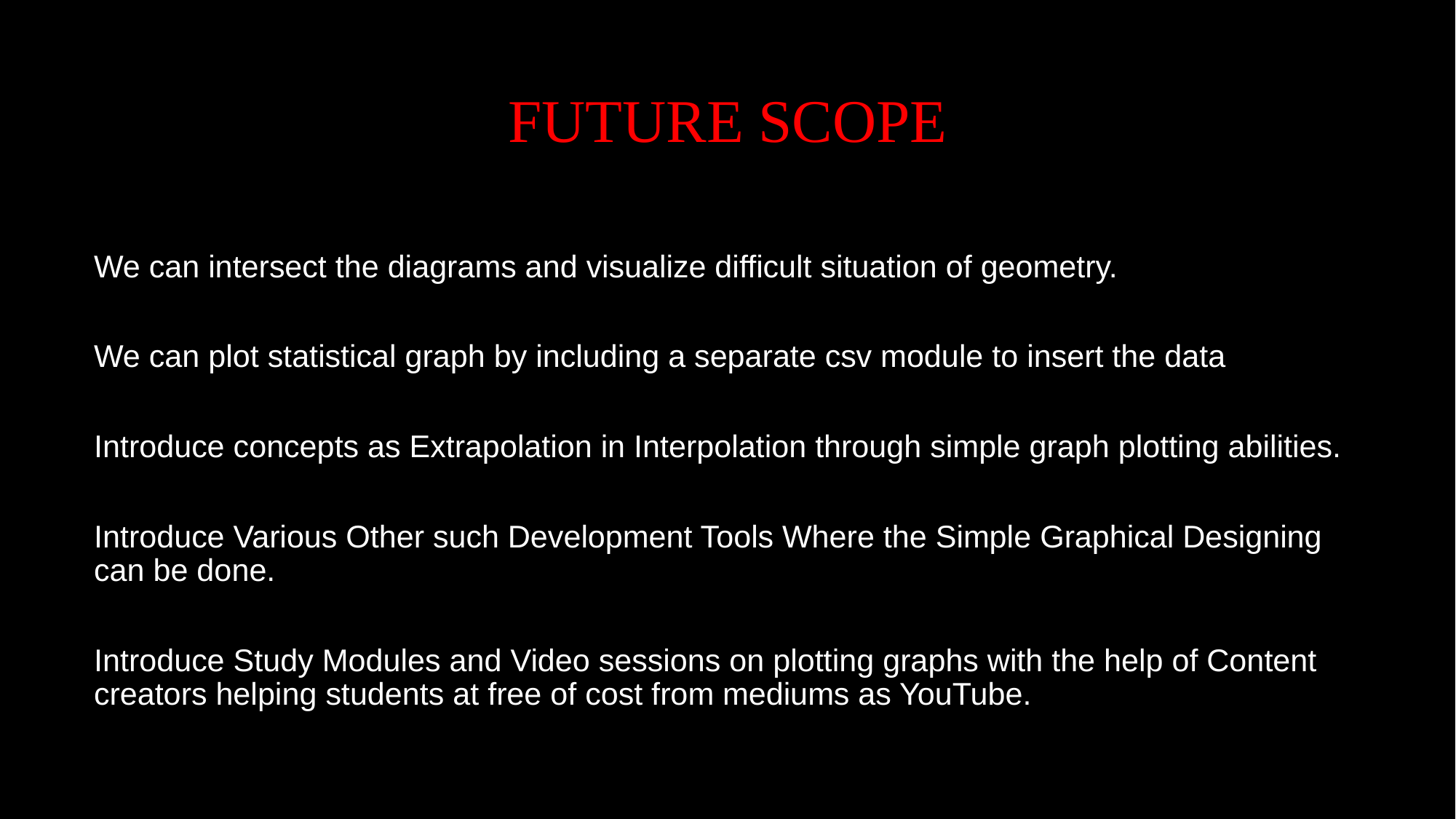

# FUTURE SCOPE

We can intersect the diagrams and visualize difficult situation of geometry.

We can plot statistical graph by including a separate csv module to insert the data

Introduce concepts as Extrapolation in Interpolation through simple graph plotting abilities.

Introduce Various Other such Development Tools Where the Simple Graphical Designing can be done.

Introduce Study Modules and Video sessions on plotting graphs with the help of Content creators helping students at free of cost from mediums as YouTube.